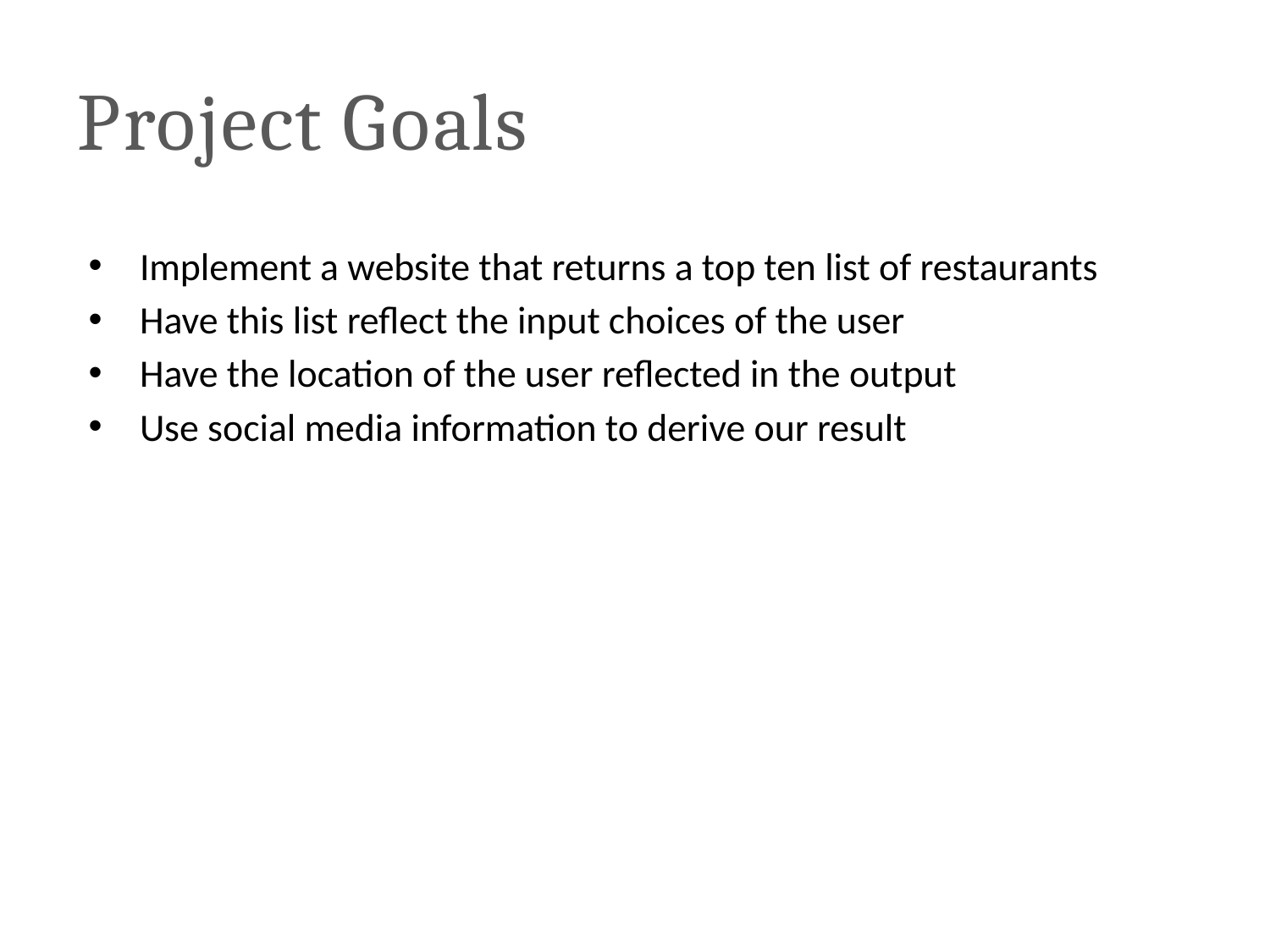

# Project Goals
Implement a website that returns a top ten list of restaurants
Have this list reflect the input choices of the user
Have the location of the user reflected in the output
Use social media information to derive our result